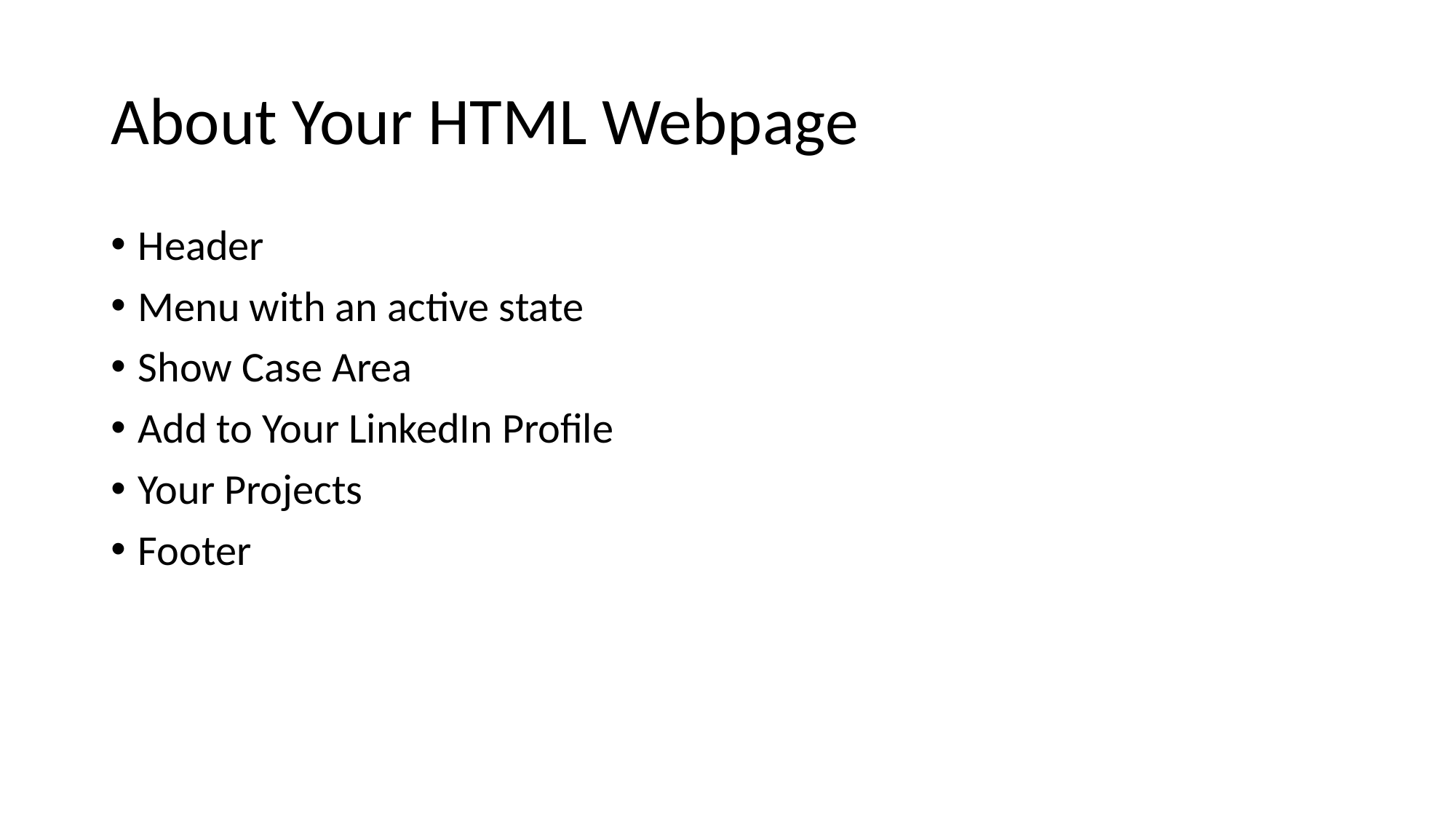

# About Your HTML Webpage
Header
Menu with an active state
Show Case Area
Add to Your LinkedIn Profile
Your Projects
Footer